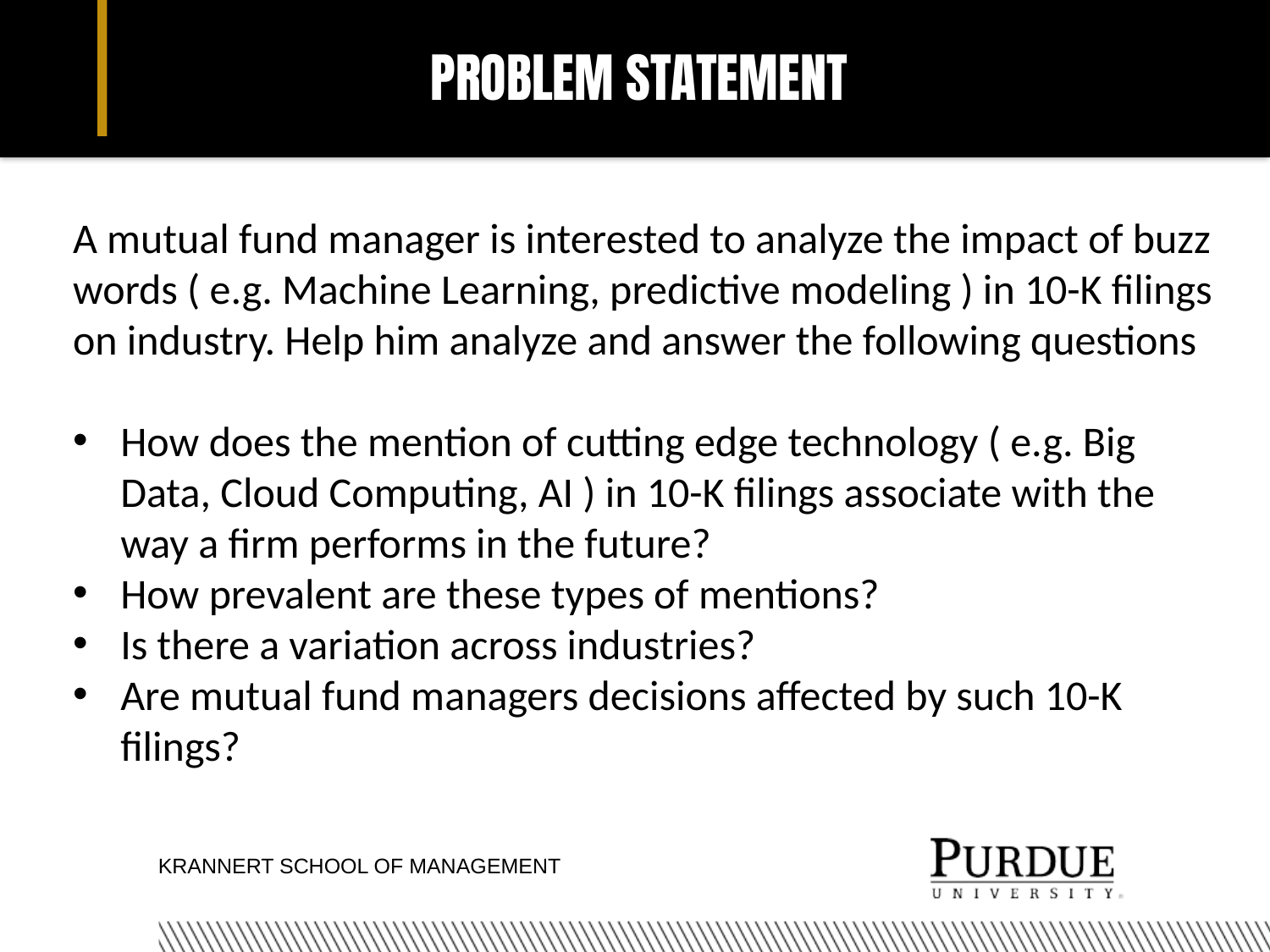

# PROBLEM STATEMENT
A mutual fund manager is interested to analyze the impact of buzz words ( e.g. Machine Learning, predictive modeling ) in 10-K filings on industry. Help him analyze and answer the following questions

How does the mention of cutting edge technology ( e.g. Big Data, Cloud Computing, AI ) in 10-K filings associate with the way a firm performs in the future?
How prevalent are these types of mentions?
Is there a variation across industries?
Are mutual fund managers decisions affected by such 10-K filings?
KRANNERT SCHOOL OF MANAGEMENT